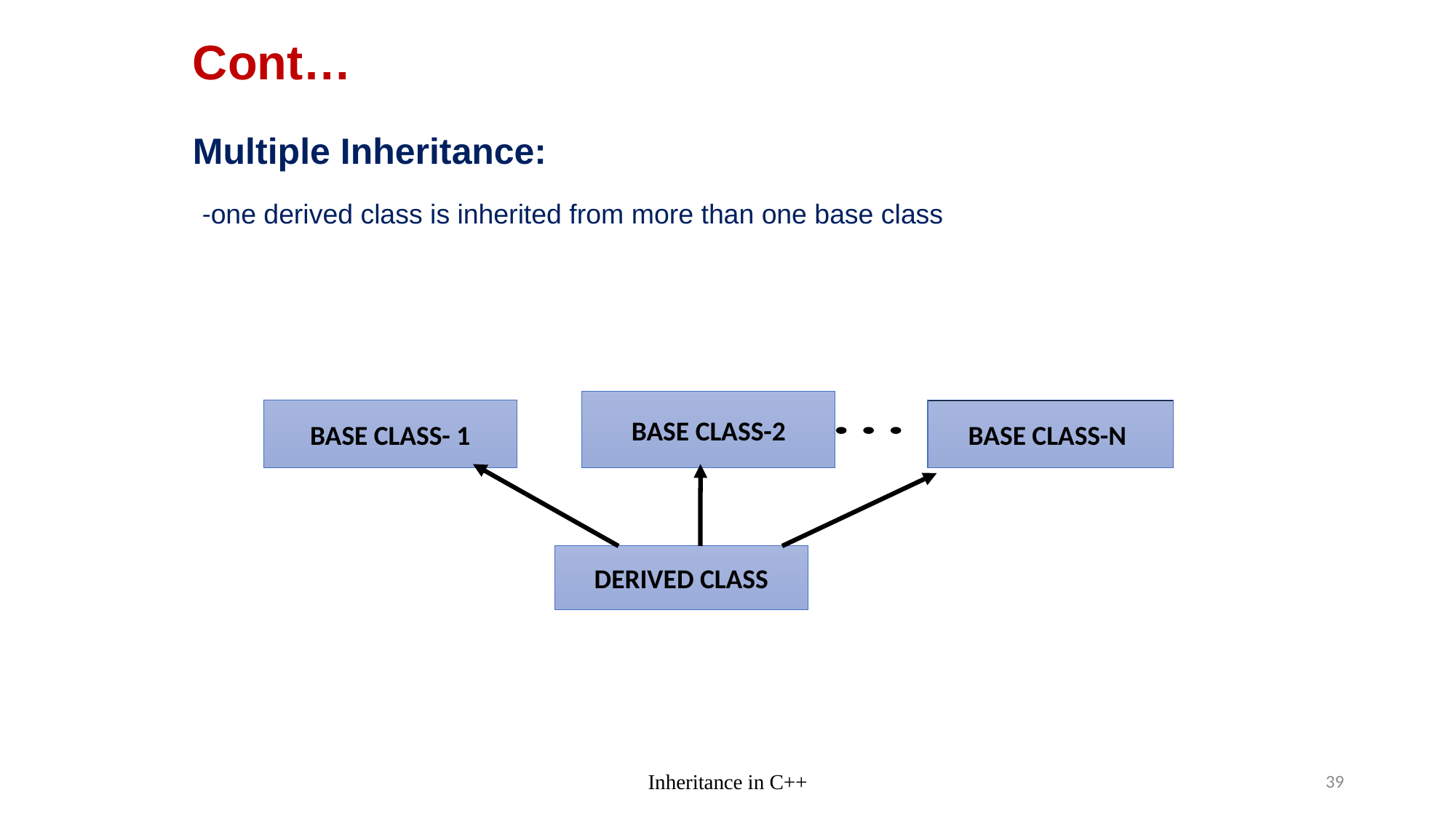

# Cont…
Multiple Inheritance:
 -one derived class is inherited from more than one base class

BASE CLASS-2
BASE CLASS- 1
DERIVED CLASS
BASE CLASS-N

Inheritance in C++
39